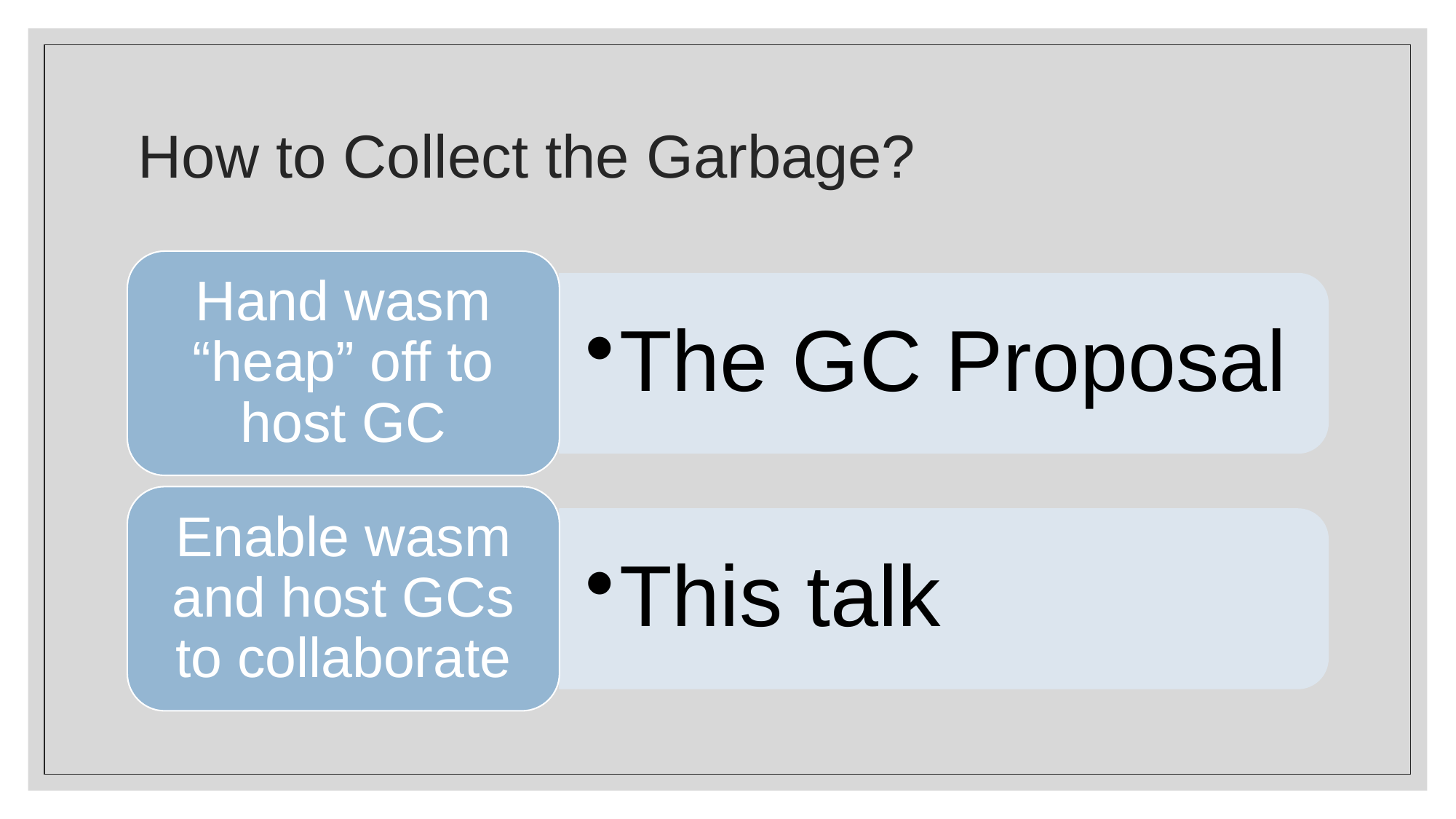

# How to Collect the Garbage?
Hand wasm “heap” off to host GC
The GC Proposal
Enable wasm and host GCs to collaborate
This talk